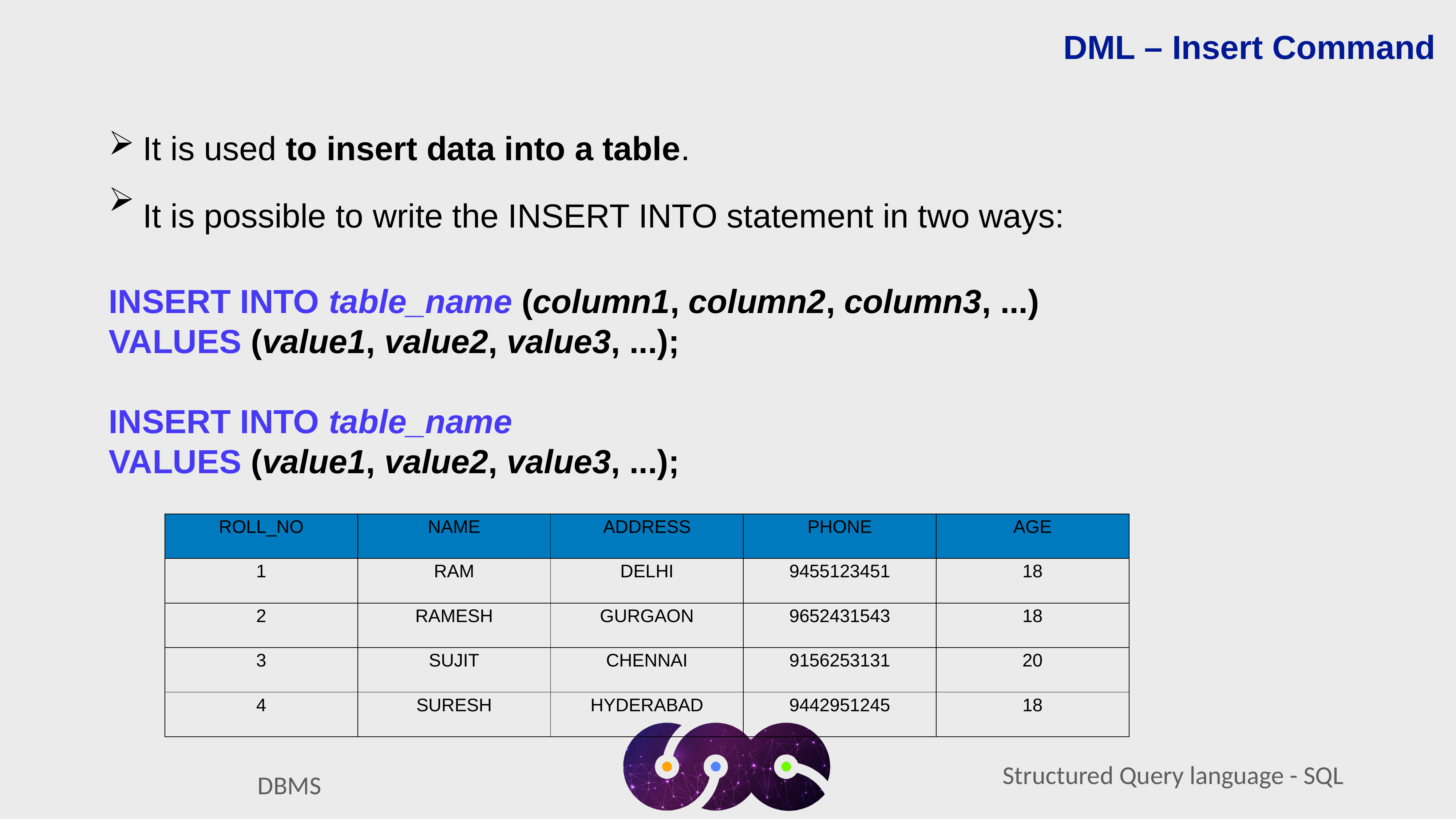

DML – Insert Command

It is used to insert data into a table.
It is possible to write the INSERT INTO statement in two ways:

INSERT INTO table_name (column1, column2, column3, ...)
VALUES (value1, value2, value3, ...);

INSERT INTO table_name
VALUES (value1, value2, value3, ...);

| ROLL\_NO | NAME | ADDRESS | PHONE | AGE |
| --- | --- | --- | --- | --- |
| 1 | RAM | DELHI | 9455123451 | 18 |
| 2 | RAMESH | GURGAON | 9652431543 | 18 |
| 3 | SUJIT | CHENNAI | 9156253131 | 20 |
| 4 | SURESH | HYDERABAD | 9442951245 | 18 |

Structured Query language - SQL